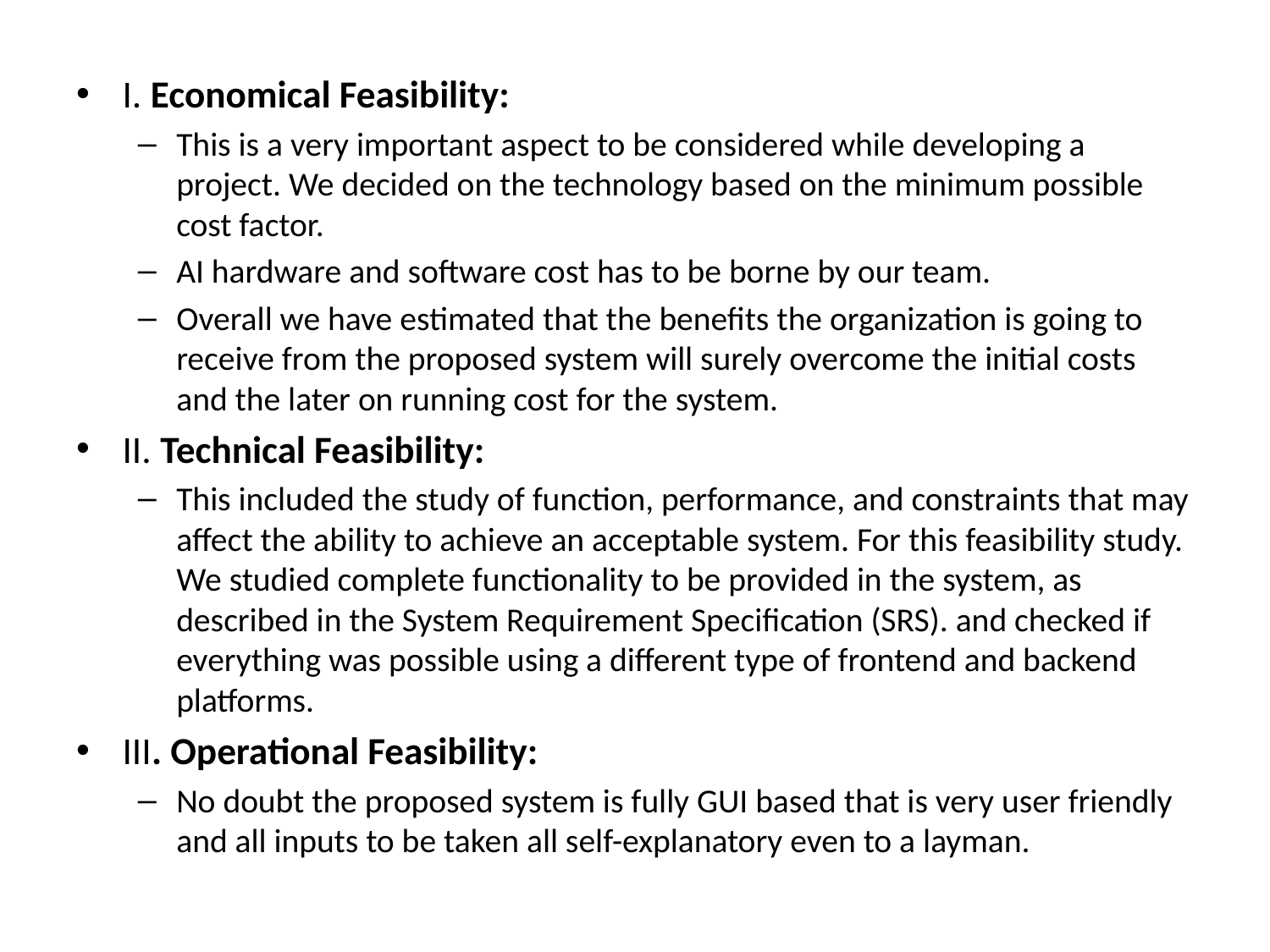

I. Economical Feasibility:
This is a very important aspect to be considered while developing a project. We decided on the technology based on the minimum possible cost factor.
AI hardware and software cost has to be borne by our team.
Overall we have estimated that the benefits the organization is going to receive from the proposed system will surely overcome the initial costs and the later on running cost for the system.
II. Technical Feasibility:
This included the study of function, performance, and constraints that may affect the ability to achieve an acceptable system. For this feasibility study. We studied complete functionality to be provided in the system, as described in the System Requirement Specification (SRS). and checked if everything was possible using a different type of frontend and backend platforms.
III. Operational Feasibility:
No doubt the proposed system is fully GUI based that is very user friendly and all inputs to be taken all self-explanatory even to a layman.